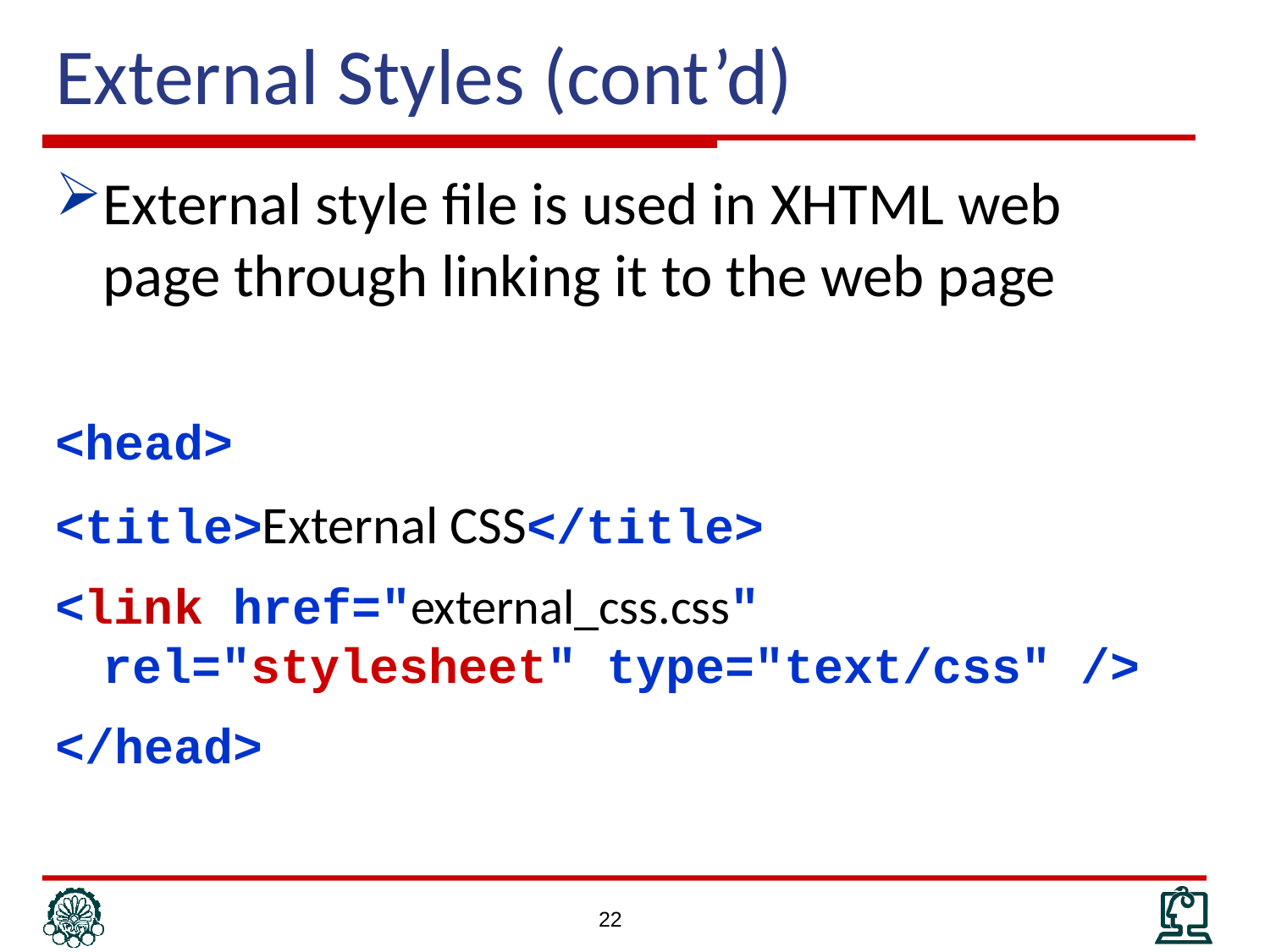

# External Styles (cont’d)
External style file is used in XHTML web page through linking it to the web page

<head>
<title>External CSS</title>
<link href="external_css.css" rel="stylesheet" type="text/css" />
</head>

22